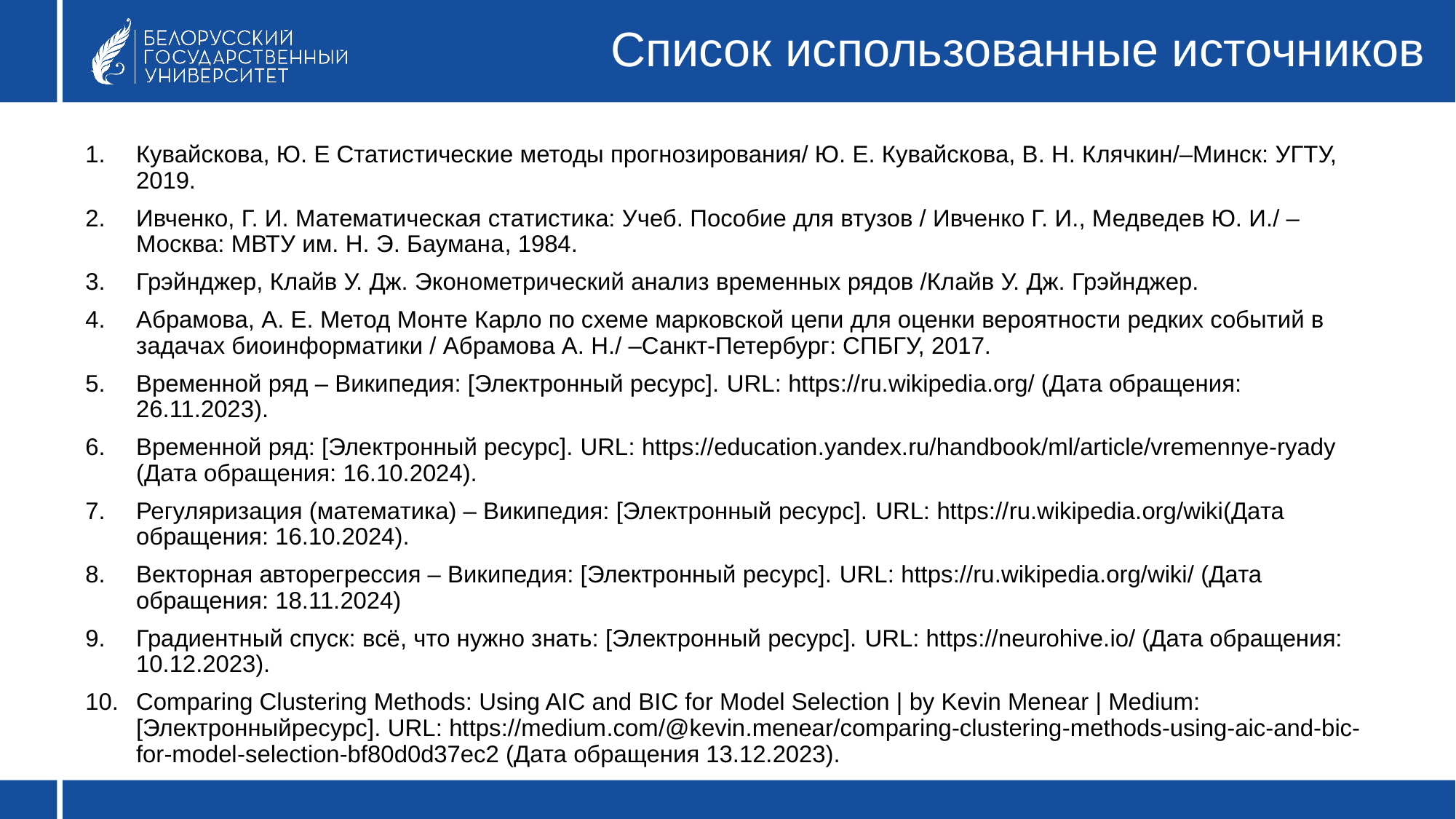

# Список использованные источников
Кувайскова, Ю. Е Статистические методы прогнозирования/ Ю. Е. Кувайскова, В. Н. Клячкин/–Минск: УГТУ, 2019.
Ивченко, Г. И. Математическая статистика: Учеб. Пособие для втузов / Ивченко Г. И., Медведев Ю. И./ – Москва: МВТУ им. Н. Э. Баумана, 1984.
Грэйнджер, Клайв У. Дж. Эконометрический анализ временных рядов /Клайв У. Дж. Грэйнджер.
Абрамова, А. Е. Метод Монте Карло по схеме марковской цепи для оценки вероятности редких событий в задачах биоинформатики / Абрамова А. Н./ –Санкт-Петербург: СПБГУ, 2017.
Временной ряд – Википедия: [Электронный ресурс]. URL: https://ru.wikipedia.org/ (Дата обращения: 26.11.2023).
Временной ряд: [Электронный ресурс]. URL: https://education.yandex.ru/handbook/ml/article/vremennye-ryady (Дата обращения: 16.10.2024).
Регуляризация (математика) – Википедия: [Электронный ресурс]. URL: https://ru.wikipedia.org/wiki(Дата обращения: 16.10.2024).
Векторная авторегрессия – Википедия: [Электронный ресурс]. URL: https://ru.wikipedia.org/wiki/ (Дата обращения: 18.11.2024)
Градиентный спуск: всё, что нужно знать: [Электронный ресурс]. URL: https://neurohive.io/ (Дата обращения: 10.12.2023).
Comparing Clustering Methods: Using AIC and BIC for Model Selection | by Kevin Menear | Medium: [Электронныйресурс]. URL: https://medium.com/@kevin.menear/comparing-clustering-methods-using-aic-and-bic-for-model-selection-bf80d0d37ec2 (Дата обращения 13.12.2023).